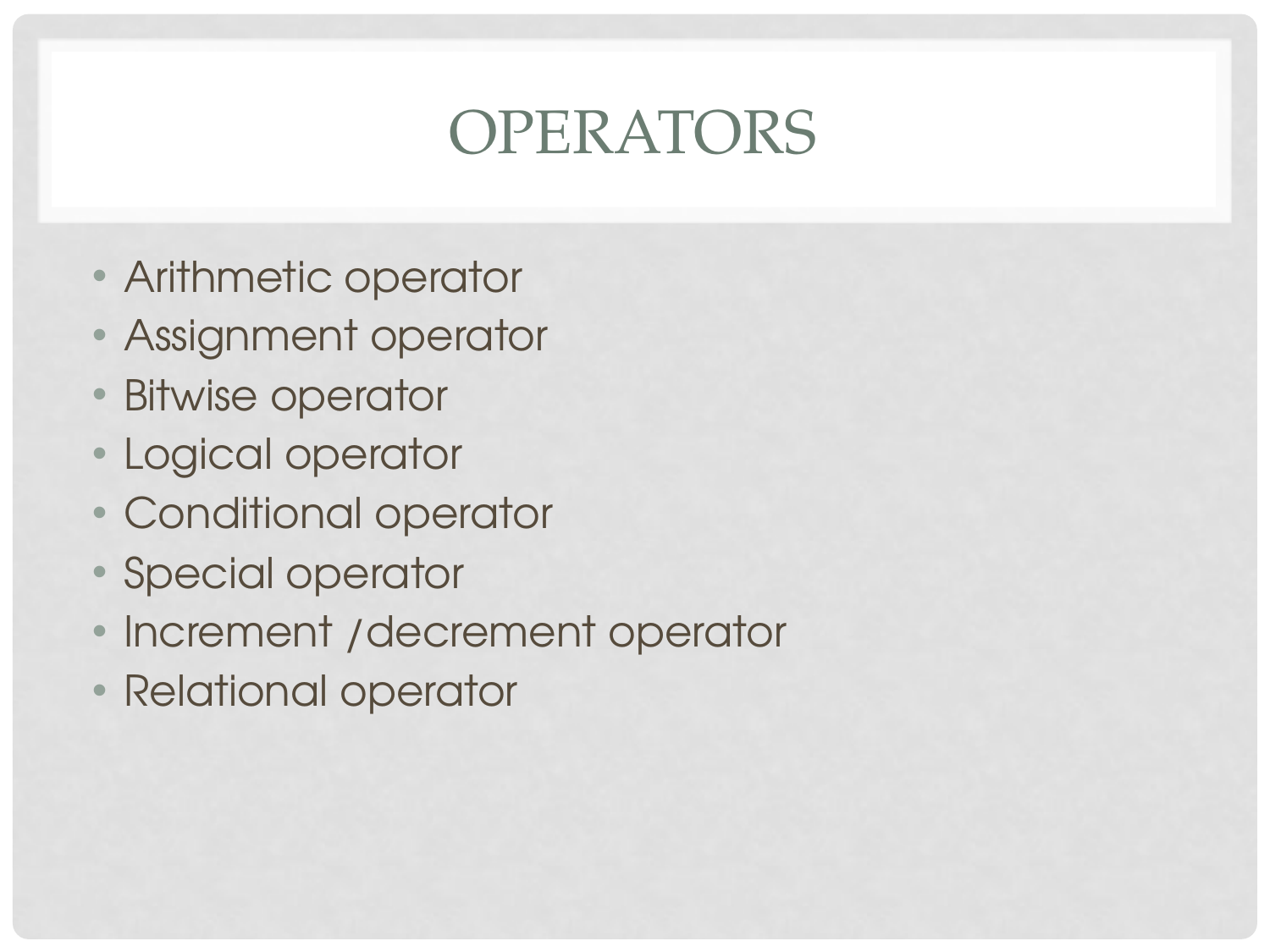

# operators
Arithmetic operator
Assignment operator
Bitwise operator
Logical operator
Conditional operator
Special operator
Increment /decrement operator
Relational operator